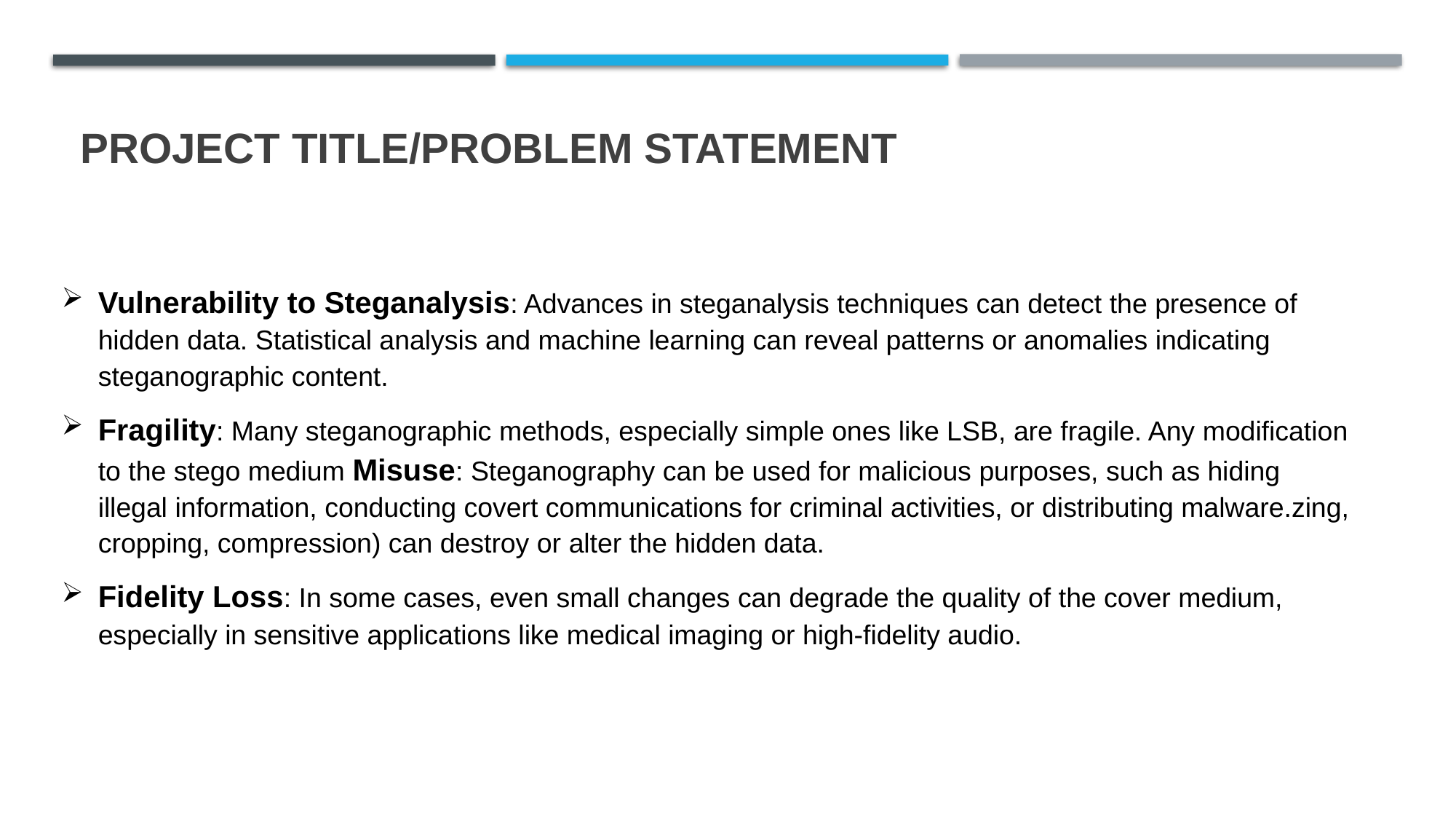

# PROJECT TITLE/Problem Statement
Vulnerability to Steganalysis: Advances in steganalysis techniques can detect the presence of hidden data. Statistical analysis and machine learning can reveal patterns or anomalies indicating steganographic content.
Fragility: Many steganographic methods, especially simple ones like LSB, are fragile. Any modification to the stego medium Misuse: Steganography can be used for malicious purposes, such as hiding illegal information, conducting covert communications for criminal activities, or distributing malware.zing, cropping, compression) can destroy or alter the hidden data.
Fidelity Loss: In some cases, even small changes can degrade the quality of the cover medium, especially in sensitive applications like medical imaging or high-fidelity audio.